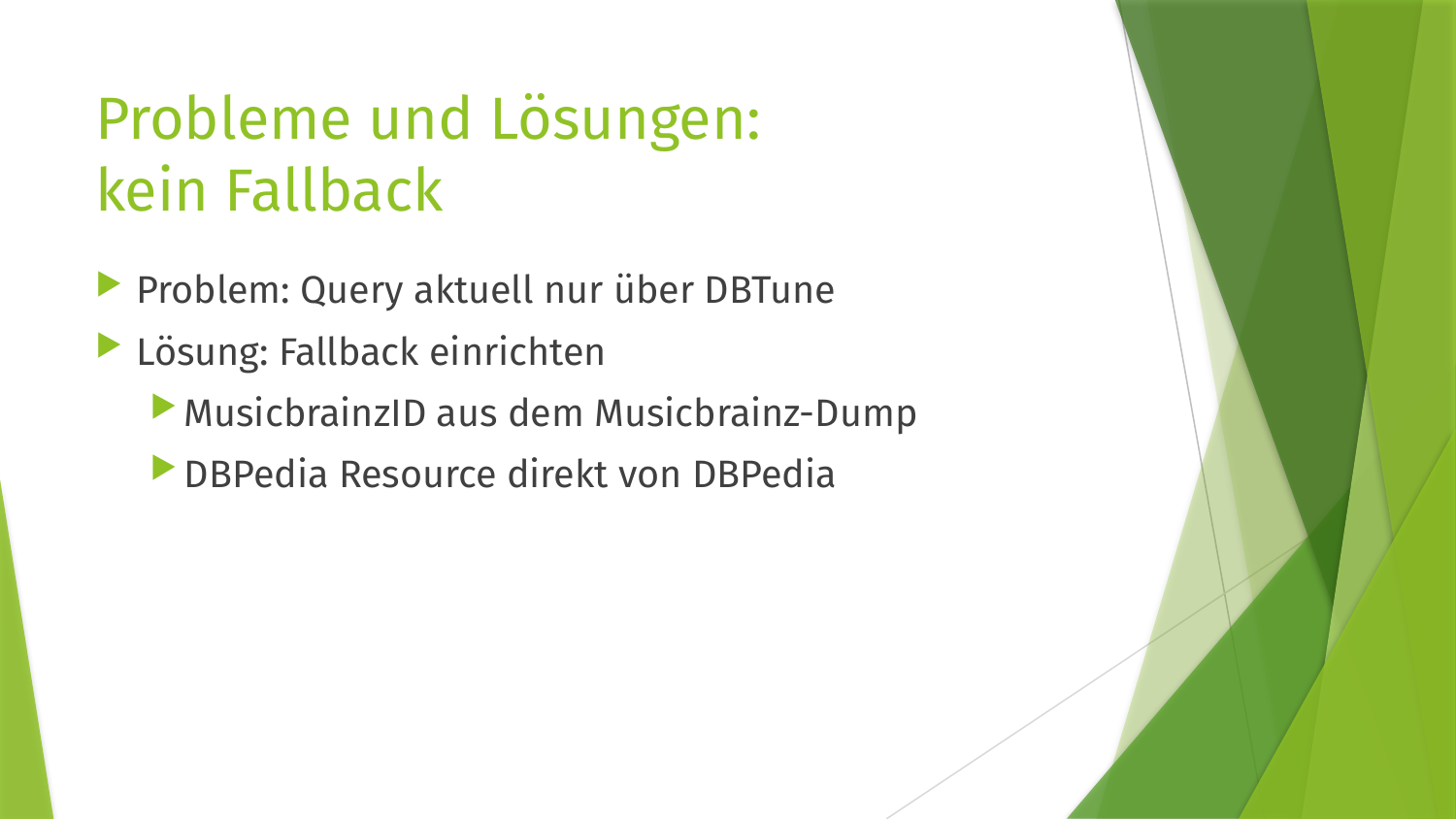

# Probleme und Lösungen:
kein Fallback
Problem: Query aktuell nur über DBTune
Lösung: Fallback einrichten
MusicbrainzID aus dem Musicbrainz-Dump
DBPedia Resource direkt von DBPedia